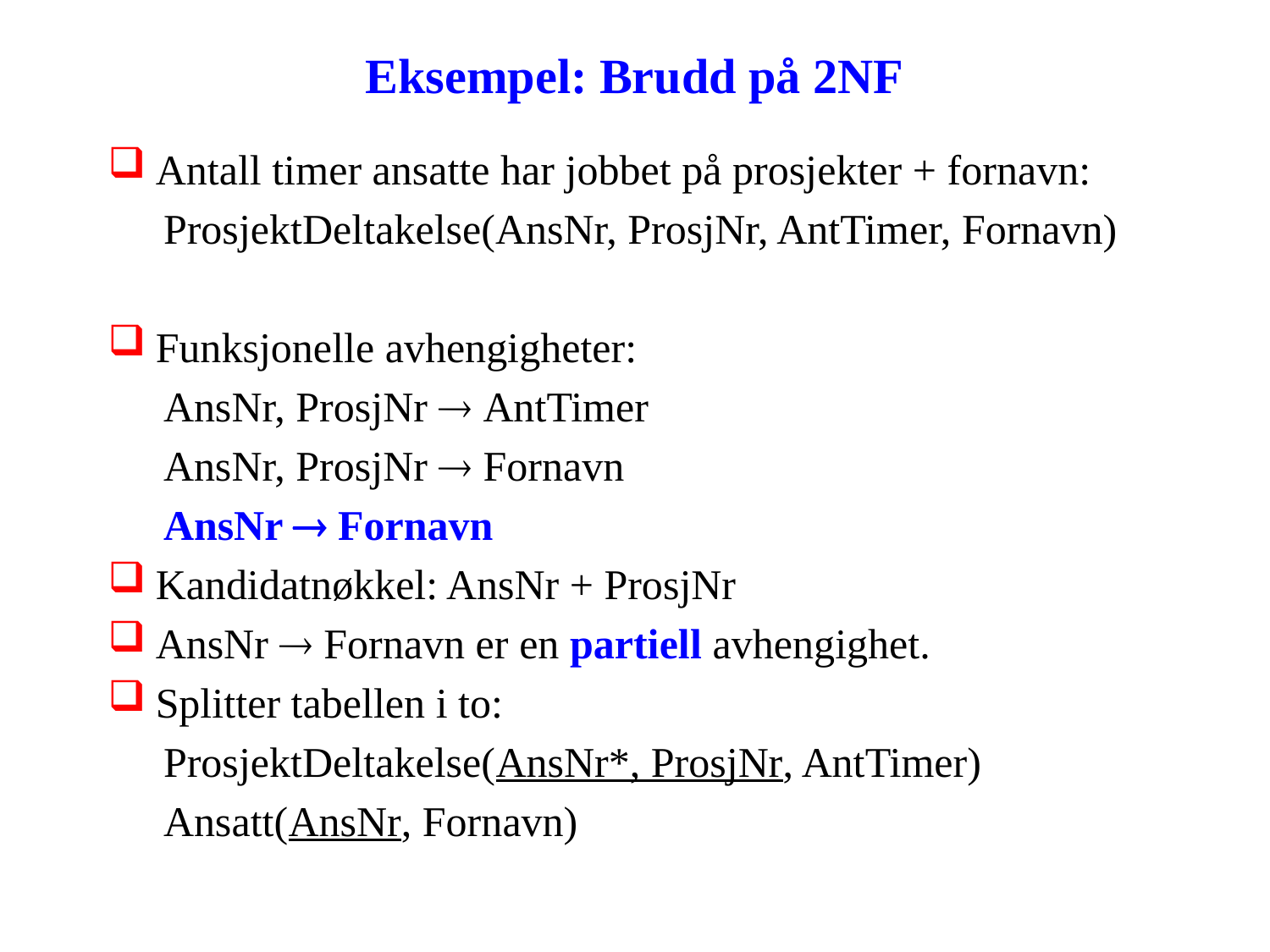

# Eksempel: Brudd på 2NF
Antall timer ansatte har jobbet på prosjekter + fornavn:
ProsjektDeltakelse(AnsNr, ProsjNr, AntTimer, Fornavn)

Funksjonelle avhengigheter:
AnsNr, ProsjNr → AntTimer
AnsNr, ProsjNr → Fornavn
AnsNr → Fornavn
Kandidatnøkkel: AnsNr + ProsjNr
AnsNr → Fornavn er en partiell avhengighet.
Splitter tabellen i to:
ProsjektDeltakelse(AnsNr*, ProsjNr, AntTimer)
Ansatt(AnsNr, Fornavn)